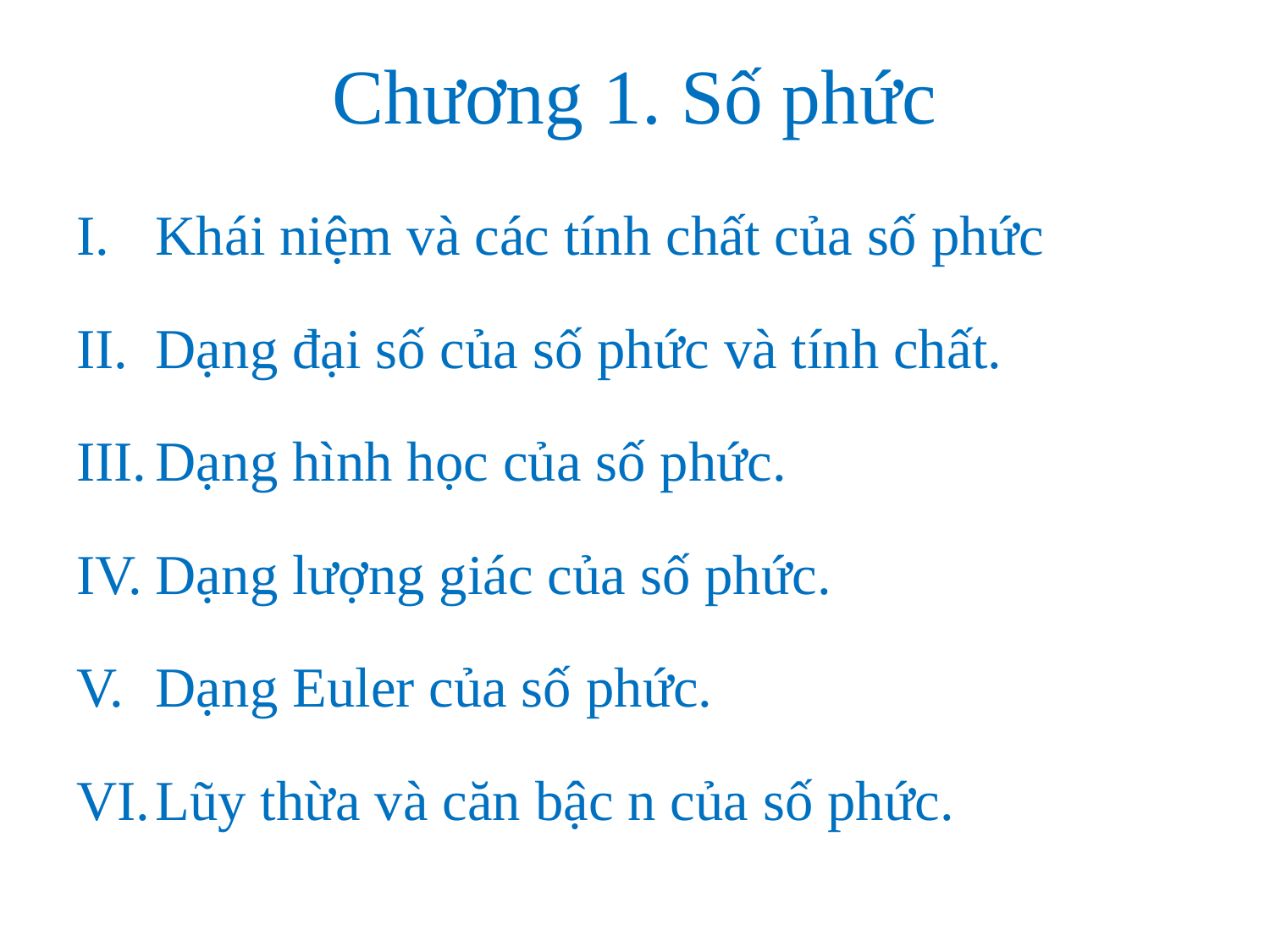

# Chương 1. Số phức
Khái niệm và các tính chất của số phức
Dạng đại số của số phức và tính chất.
Dạng hình học của số phức.
Dạng lượng giác của số phức.
Dạng Euler của số phức.
Lũy thừa và căn bậc n của số phức.